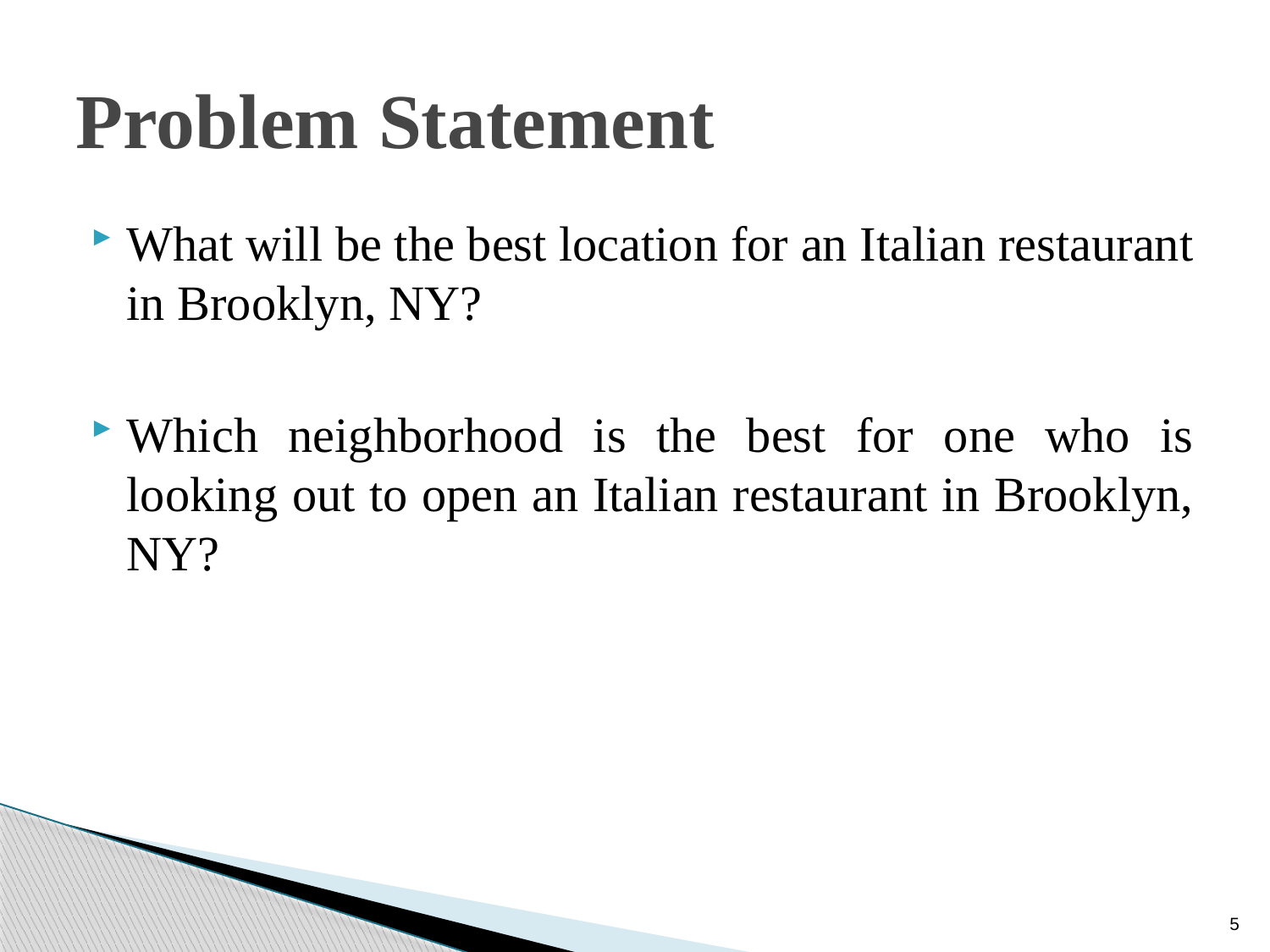

# Problem Statement
What will be the best location for an Italian restaurant in Brooklyn, NY?

Which neighborhood is the best for one who is looking out to open an Italian restaurant in Brooklyn, NY?

5